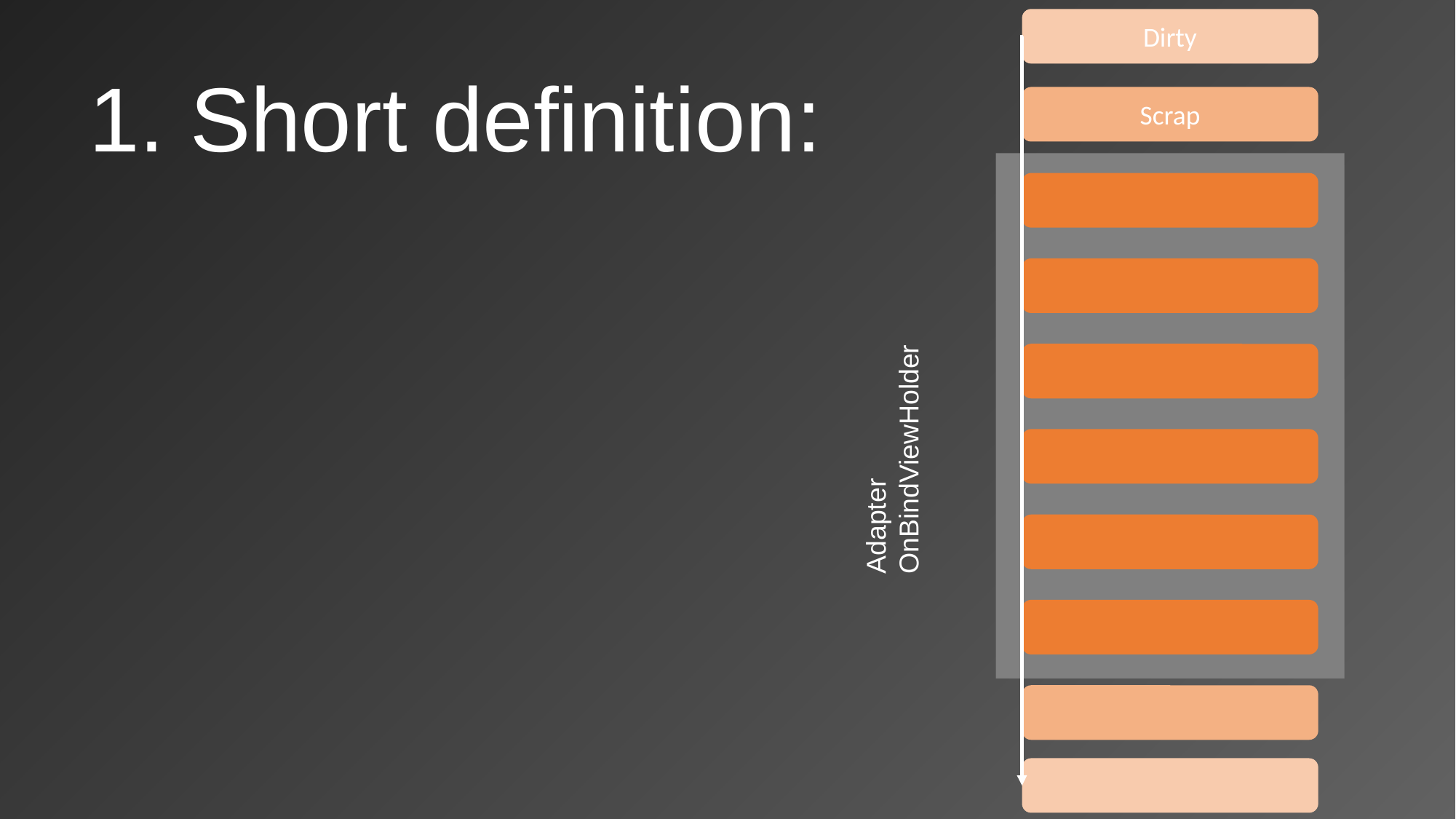

Dirty
# 1. Short definition:
Scrap

Adapter OnBindViewHolder